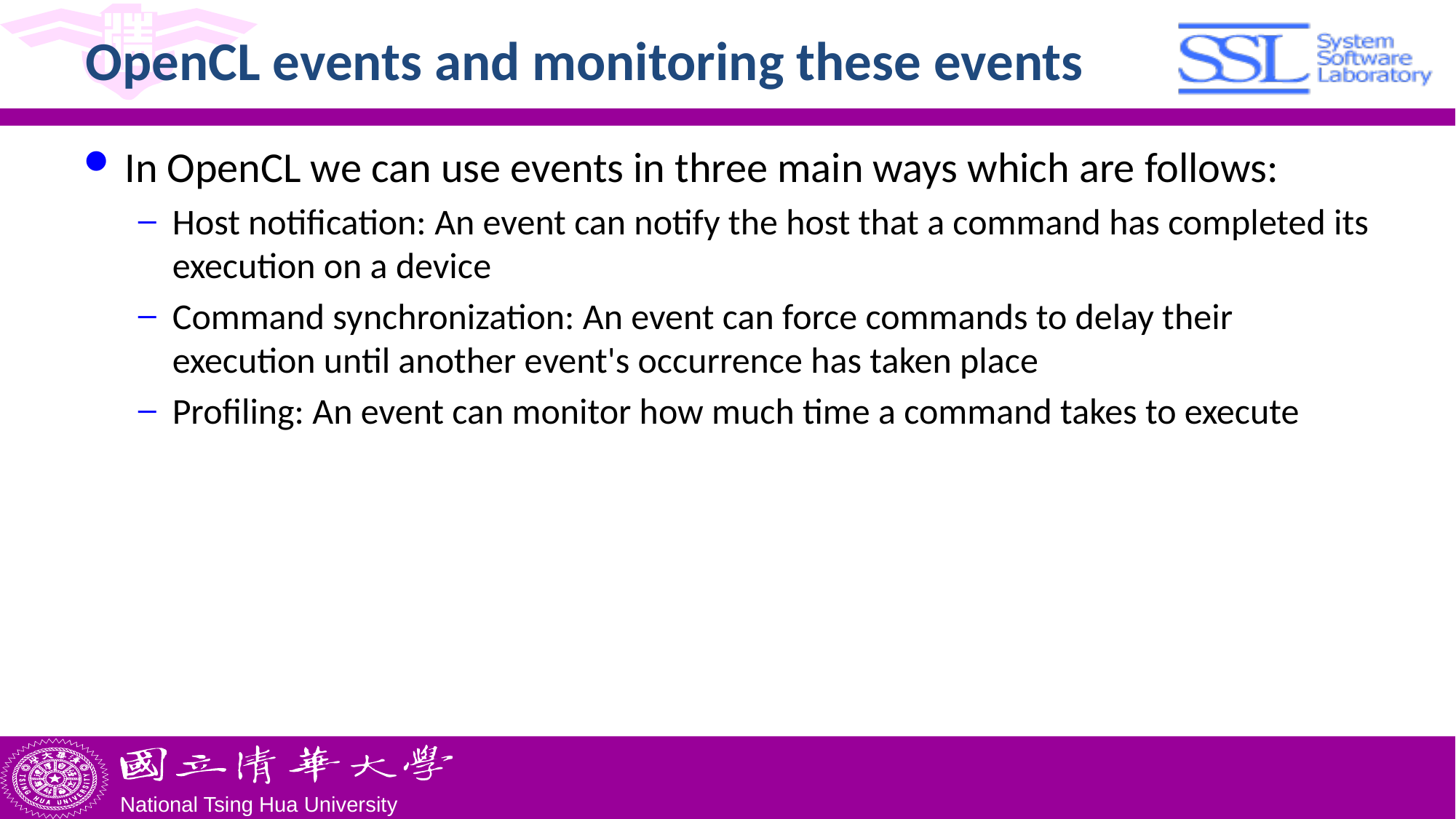

# OpenCL events and monitoring these events
In OpenCL we can use events in three main ways which are follows:
Host notification: An event can notify the host that a command has completed its execution on a device
Command synchronization: An event can force commands to delay their execution until another event's occurrence has taken place
Profiling: An event can monitor how much time a command takes to execute